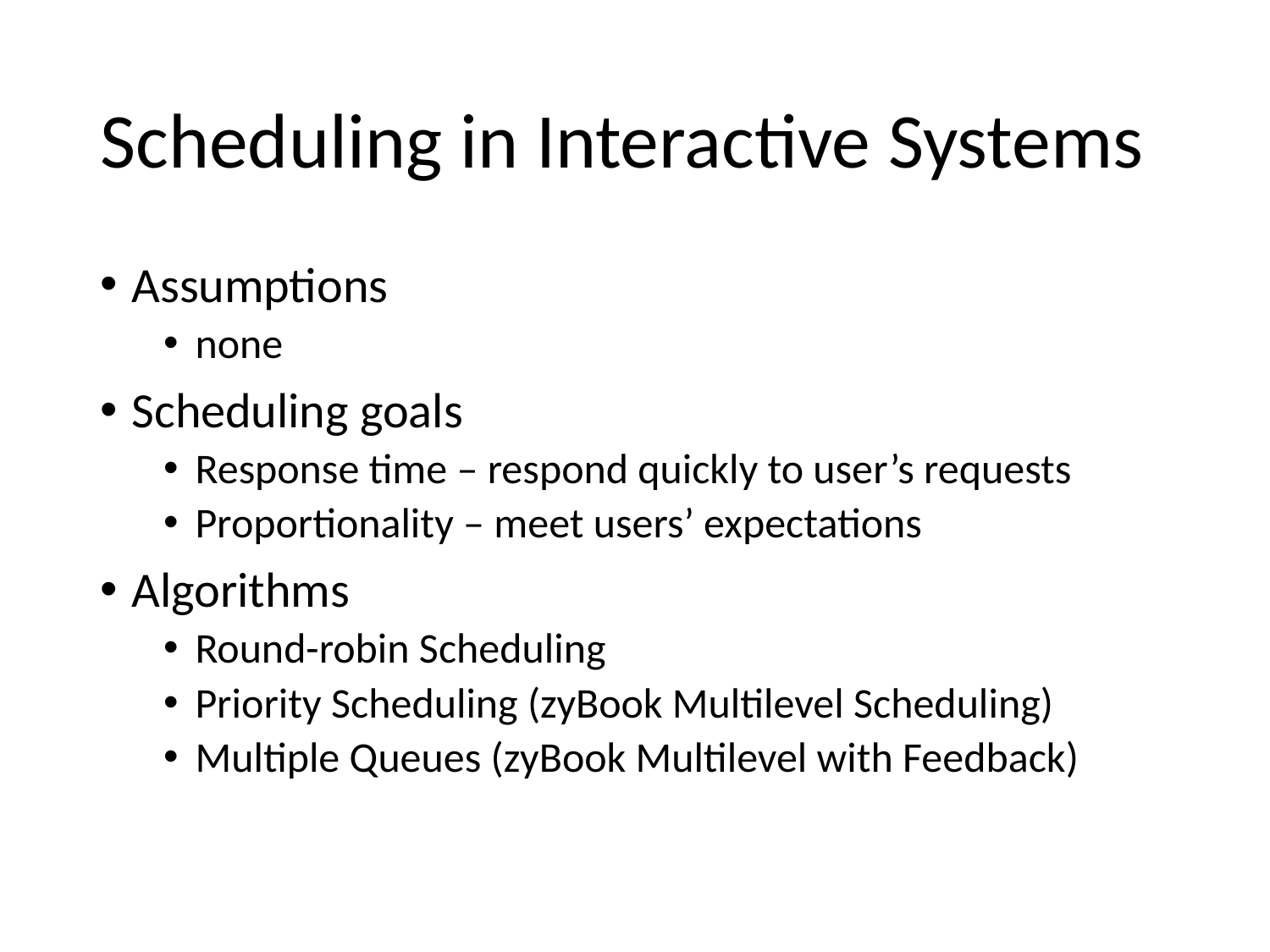

# Scheduling in Interactive Systems
Assumptions
none
Scheduling goals
Response time – respond quickly to user’s requests
Proportionality – meet users’ expectations
Algorithms
Round-robin Scheduling
Priority Scheduling (zyBook Multilevel Scheduling)
Multiple Queues (zyBook Multilevel with Feedback)